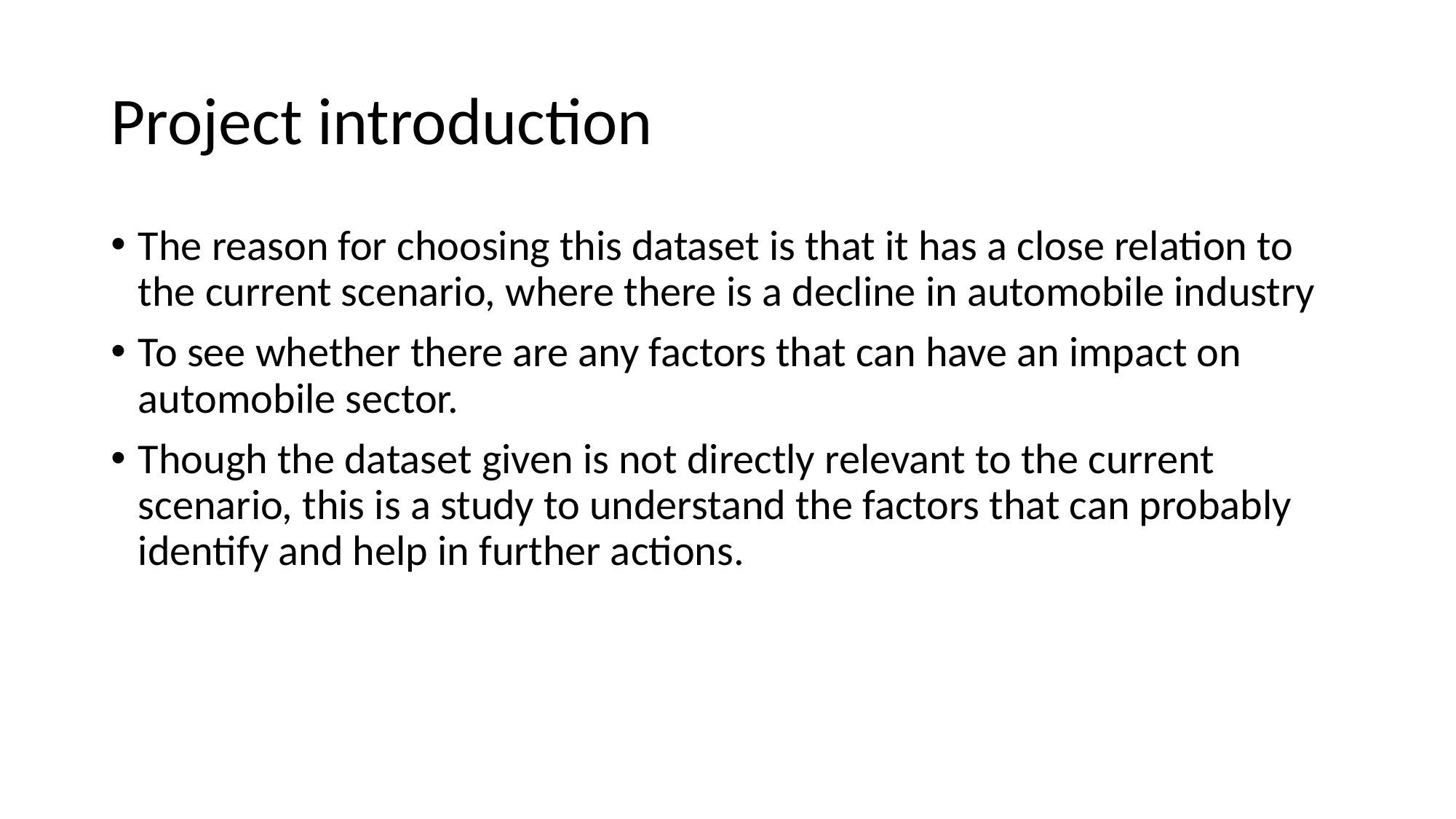

# Project introduction
The reason for choosing this dataset is that it has a close relation to the current scenario, where there is a decline in automobile industry
To see whether there are any factors that can have an impact on automobile sector.
Though the dataset given is not directly relevant to the current scenario, this is a study to understand the factors that can probably identify and help in further actions.